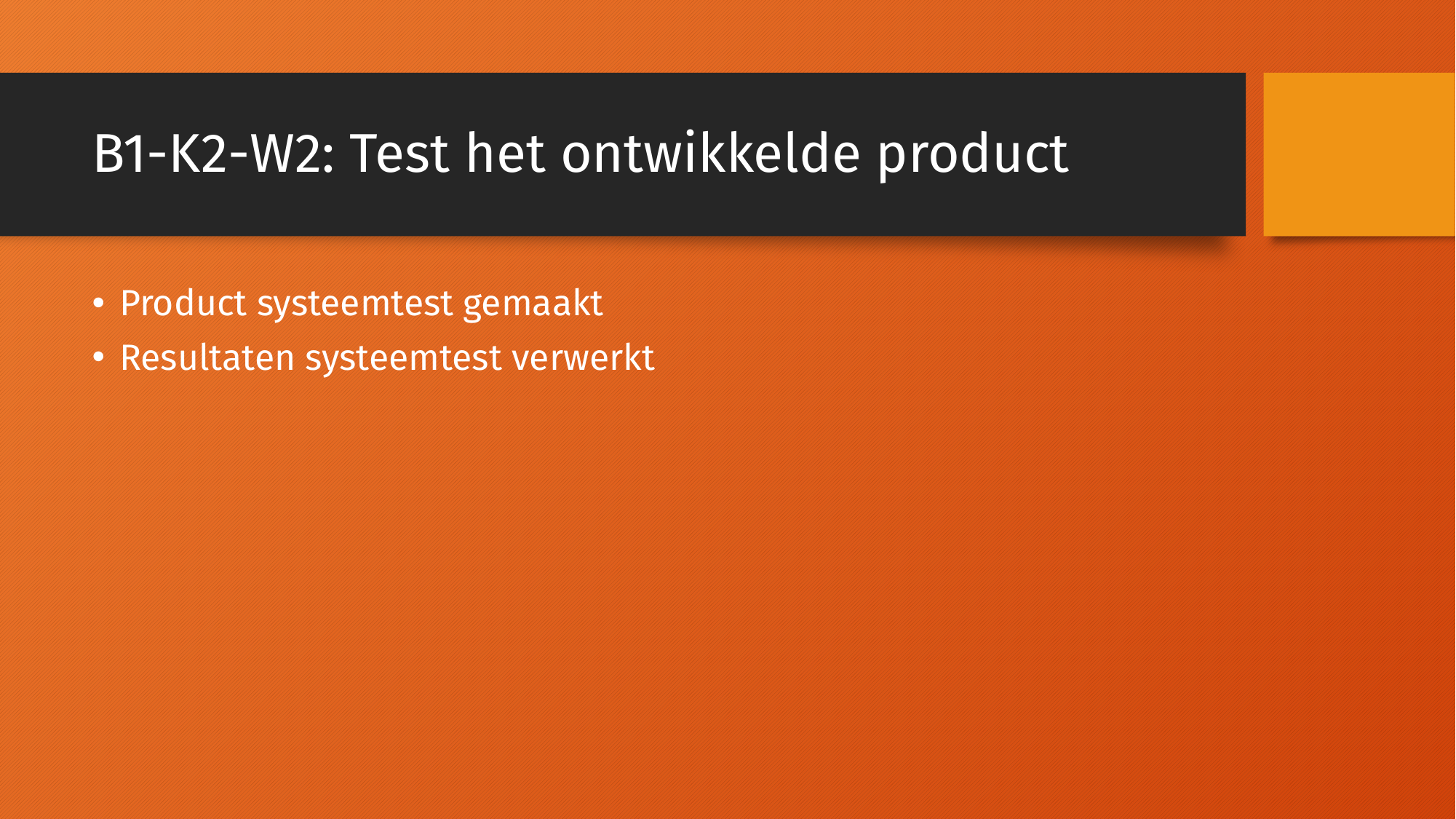

# B1-K2-W2: Test het ontwikkelde product
Product systeemtest gemaakt
Resultaten systeemtest verwerkt